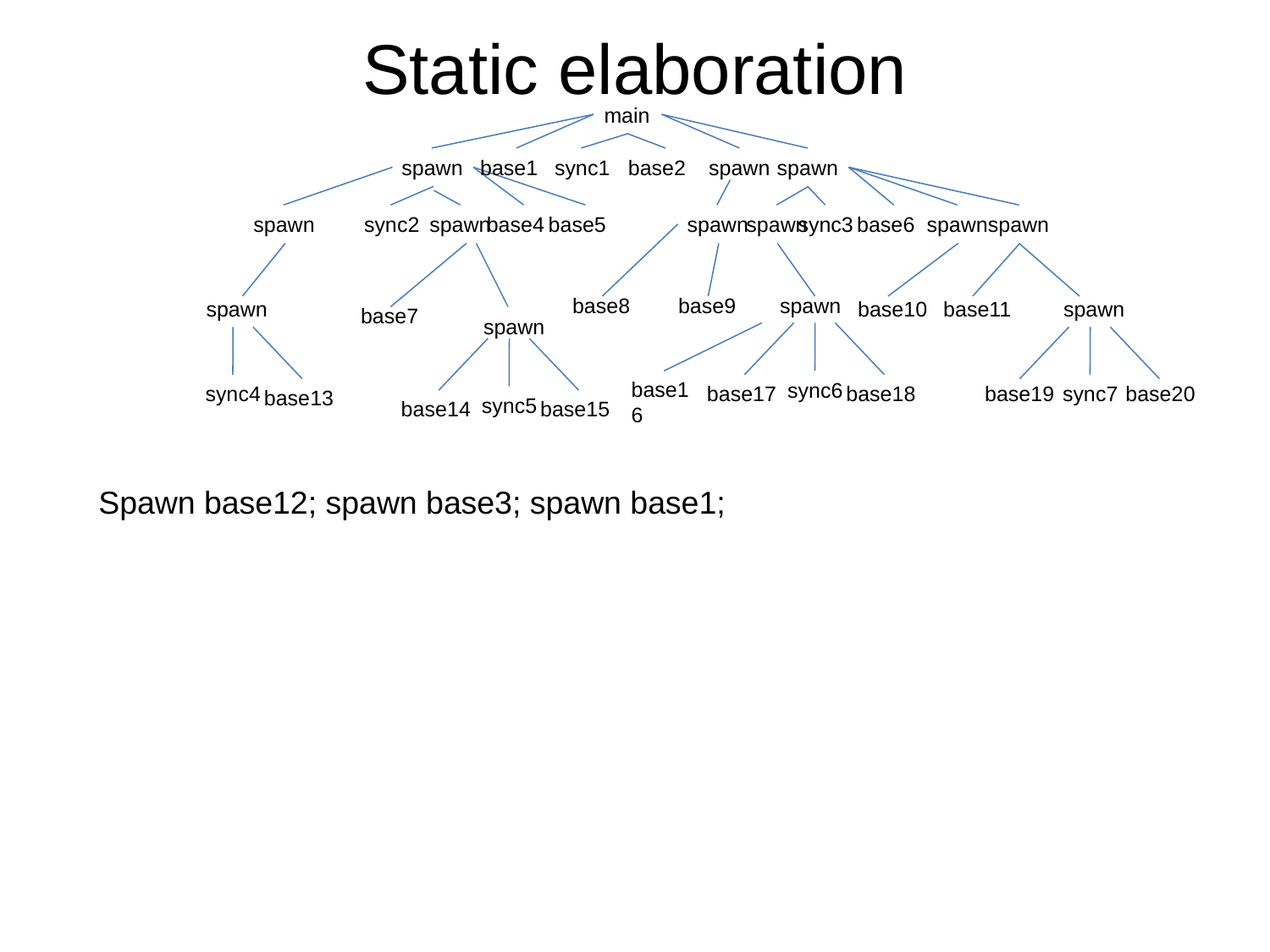

Static elaboration
main

spawn
base1
sync1
base2
spawn
spawn

spawn
sync2
spawn
base4
base5
spawn
spawn
sync3
base6
spawn
spawn

base8
base9
spawn
spawn
base10
base11
spawn
base7
spawn

base16
sync6
base17
base18
sync4
base19
sync7
base20
base13
sync5
base14
base15
Spawn base12; spawn base3; spawn base1;